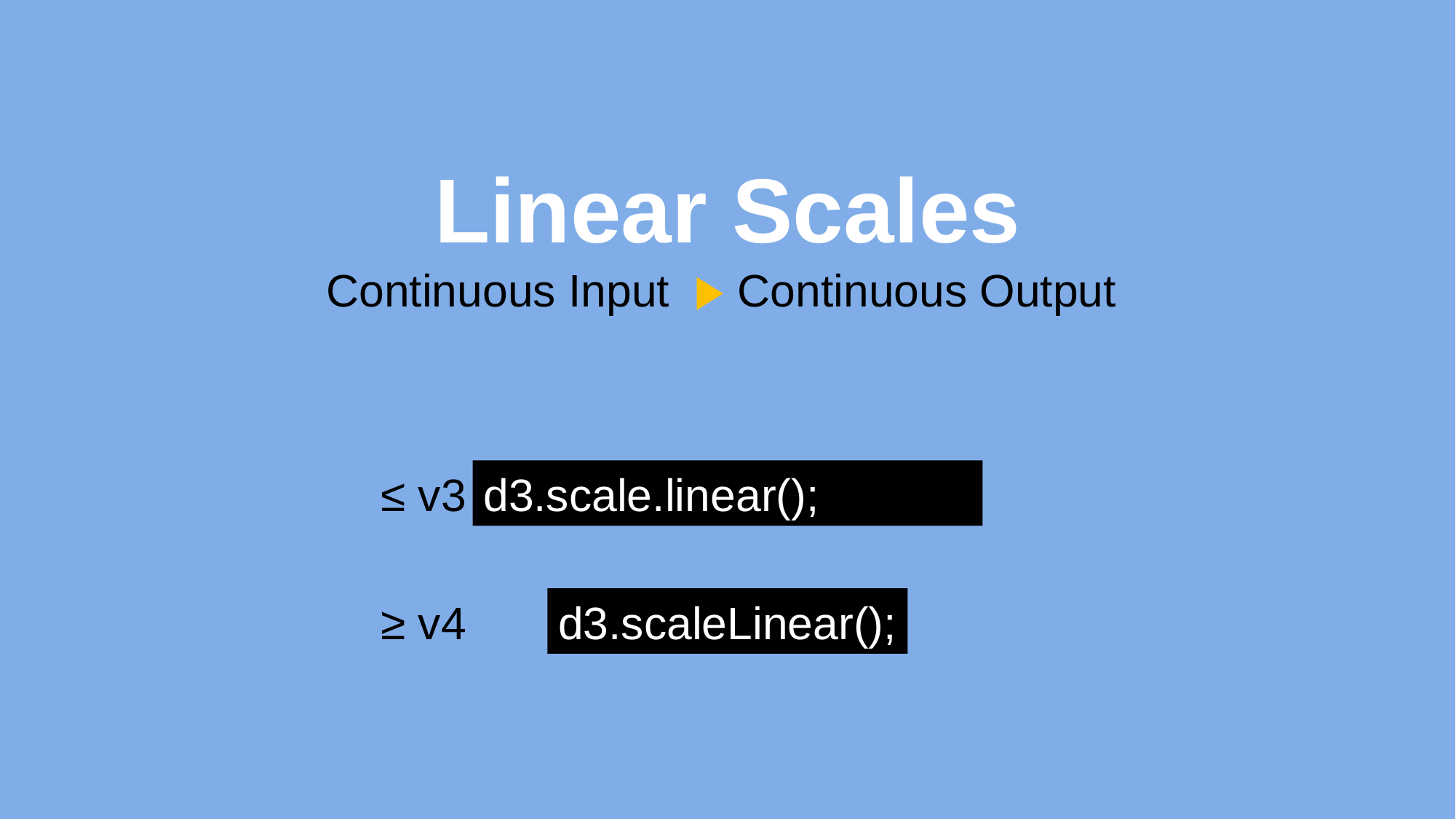

Linear Scales
Continuous Input  ▶ Continuous Output

≤ v3
d3.scale.linear();
≥ v4
d3.scaleLinear();